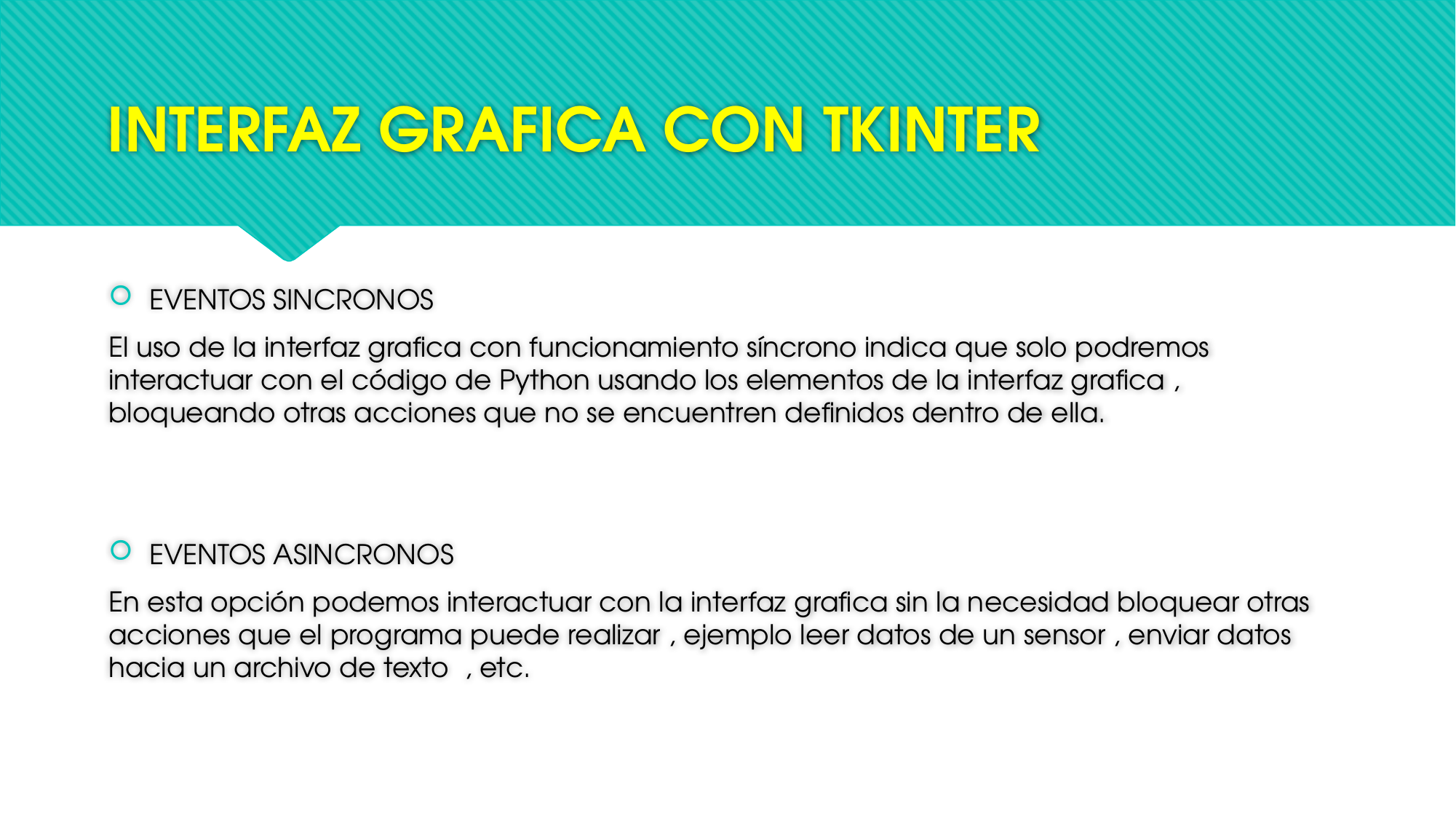

# INTERFAZ GRAFICA CON TKINTER
EVENTOS SINCRONOS
El uso de la interfaz grafica con funcionamiento síncrono indica que solo podremos interactuar con el código de Python usando los elementos de la interfaz grafica , bloqueando otras acciones que no se encuentren definidos dentro de ella.

EVENTOS ASINCRONOS
En esta opción podemos interactuar con la interfaz grafica sin la necesidad bloquear otras acciones que el programa puede realizar , ejemplo leer datos de un sensor , enviar datos hacia un archivo de texto  , etc.